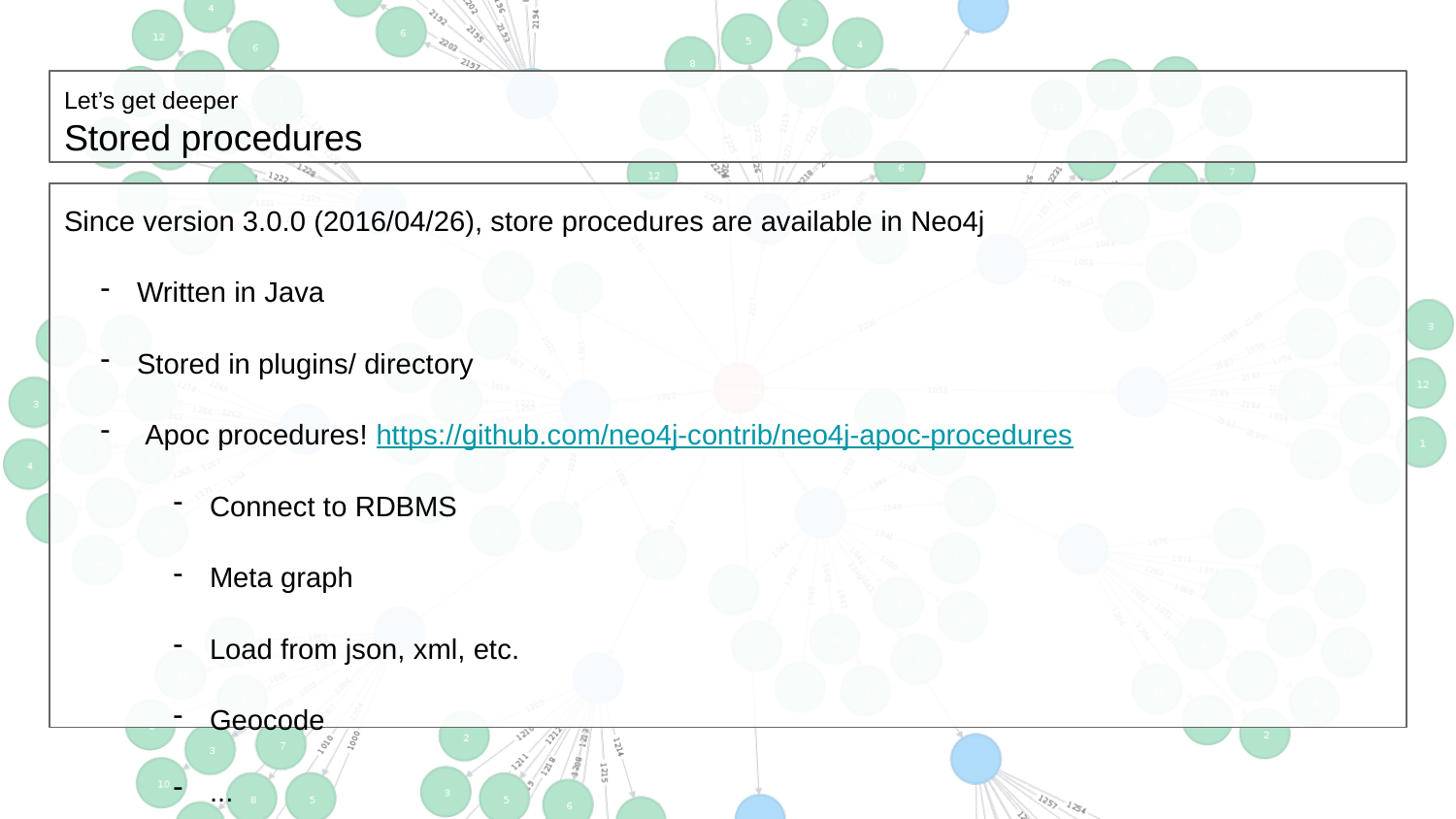

# Let’s get deeper
Stored procedures
Since version 3.0.0 (2016/04/26), store procedures are available in Neo4j
Written in Java
Stored in plugins/ directory
 Apoc procedures! https://github.com/neo4j-contrib/neo4j-apoc-procedures
Connect to RDBMS
Meta graph
Load from json, xml, etc.
Geocode
...